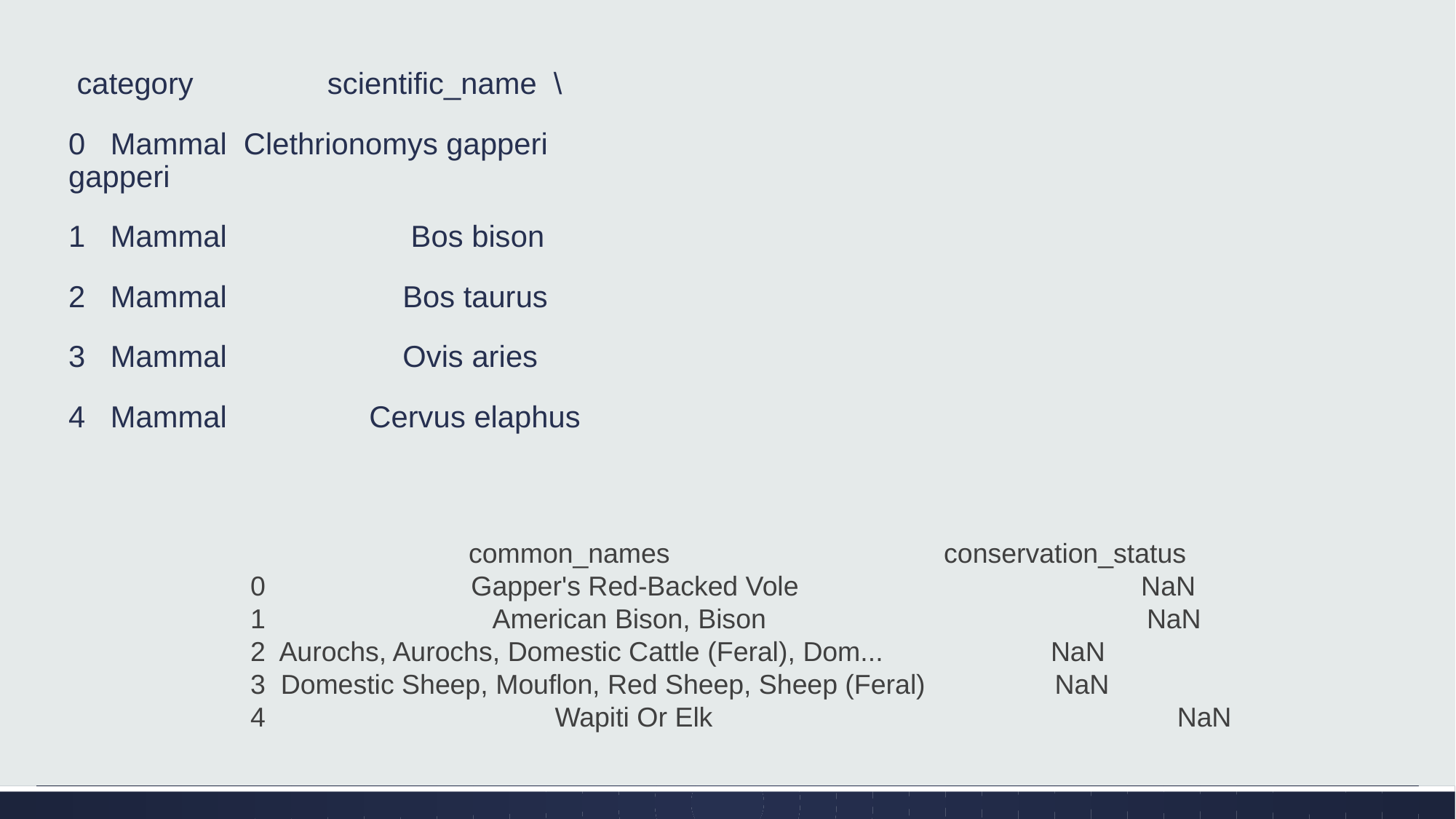

category                scientific_name  \
0   Mammal  Clethrionomys gapperi gapperi
1   Mammal                      Bos bison
2   Mammal                     Bos taurus
3   Mammal                     Ovis aries
4   Mammal                 Cervus elaphus
 		common_names                                    conservation_status
0                           Gapper's Red-Backed Vole                                             NaN
1                              American Bison, Bison                                                  NaN
2  Aurochs, Aurochs, Domestic Cattle (Feral), Dom...                      NaN
3  Domestic Sheep, Mouflon, Red Sheep, Sheep (Feral)                 NaN
4                                      Wapiti Or Elk                                                             NaN